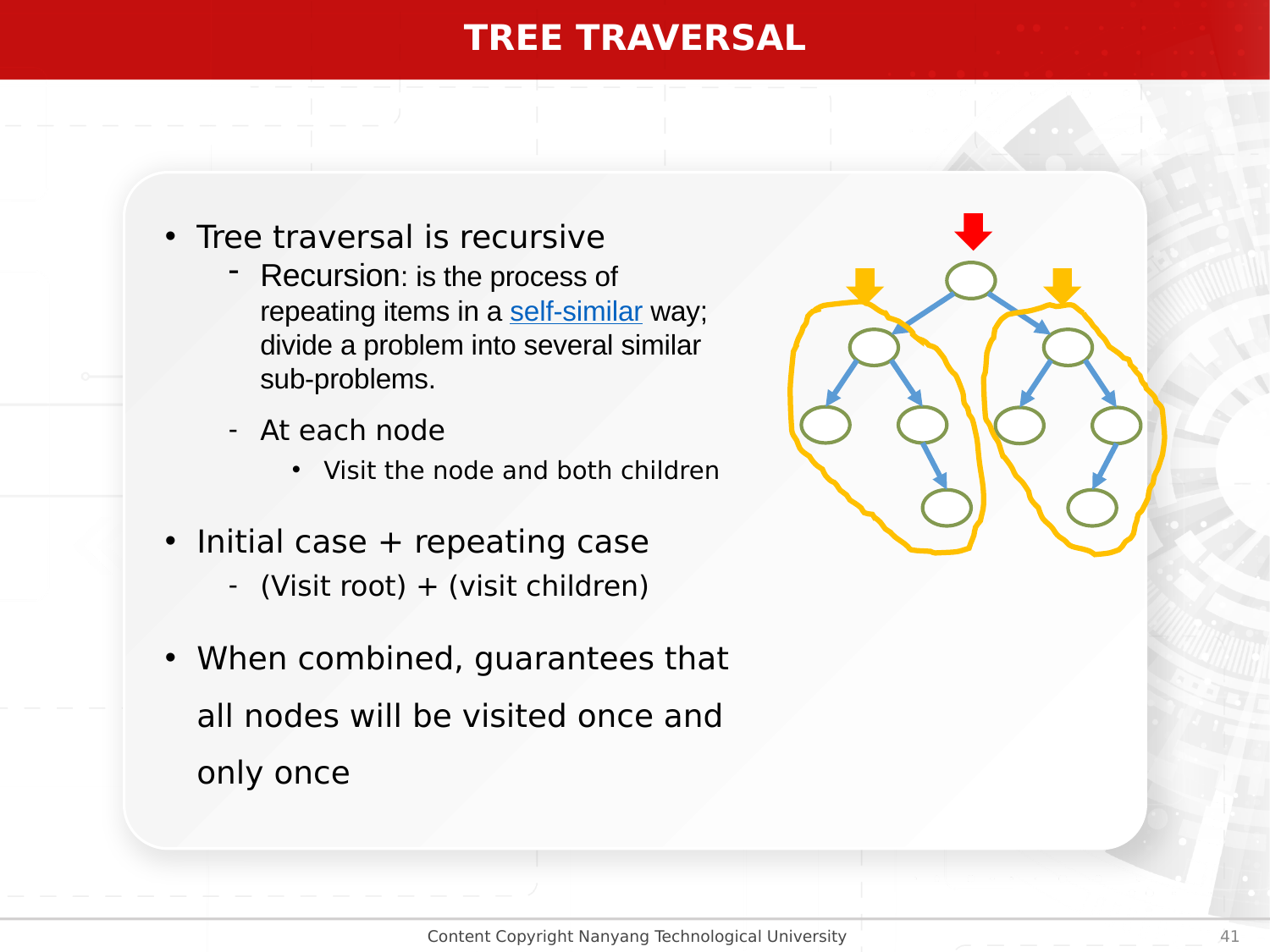

# Tree Traversal

Tree traversal is recursive
Recursion: is the process of
repeating items in a self-similar way;
divide a problem into several similar
sub-problems.
At each node
Visit the node and both children
Initial case + repeating case
(Visit root) + (visit children)
When combined, guarantees that
all nodes will be visited once and
only once